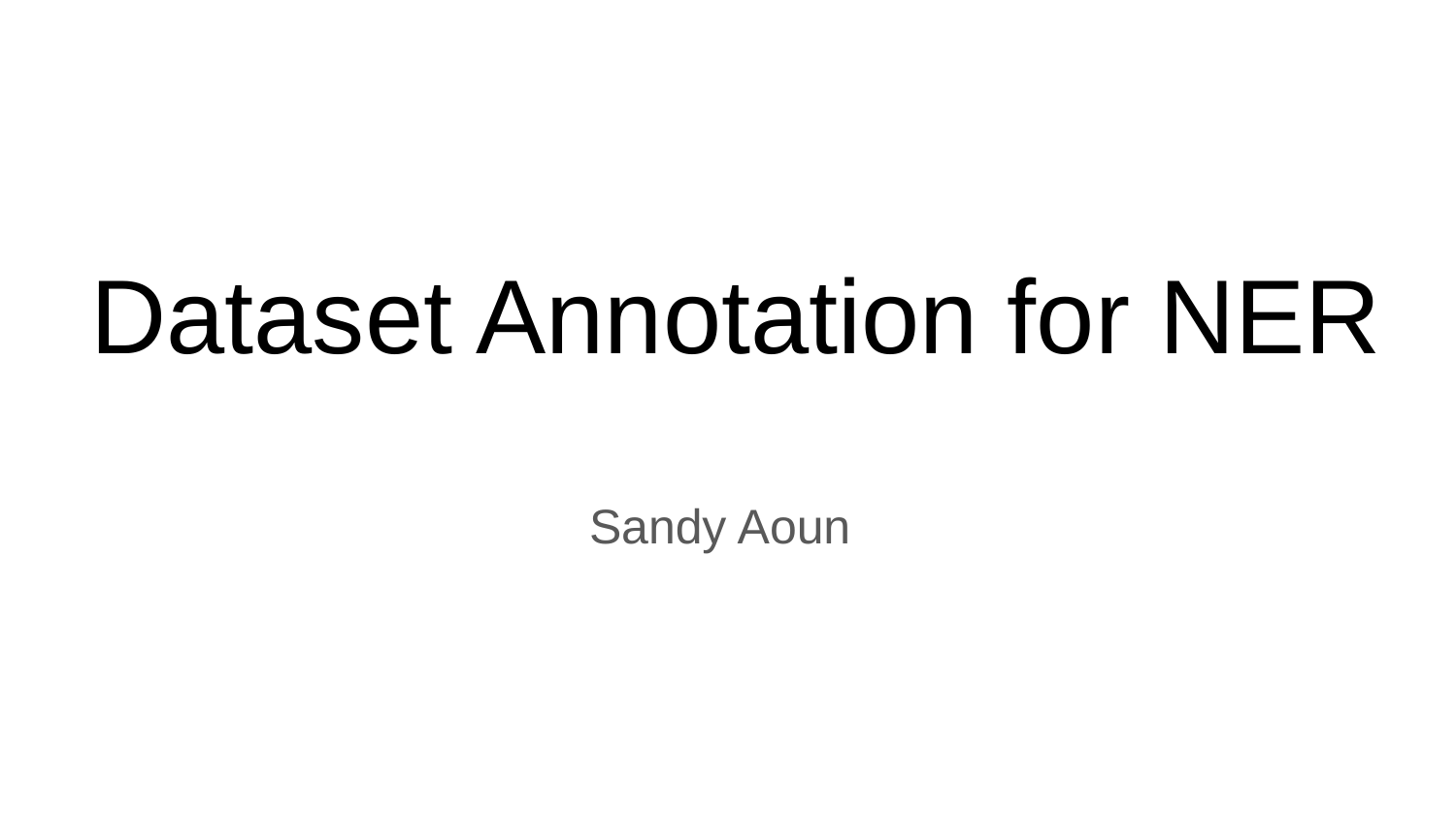

# Dataset Annotation for NER
Sandy Aoun